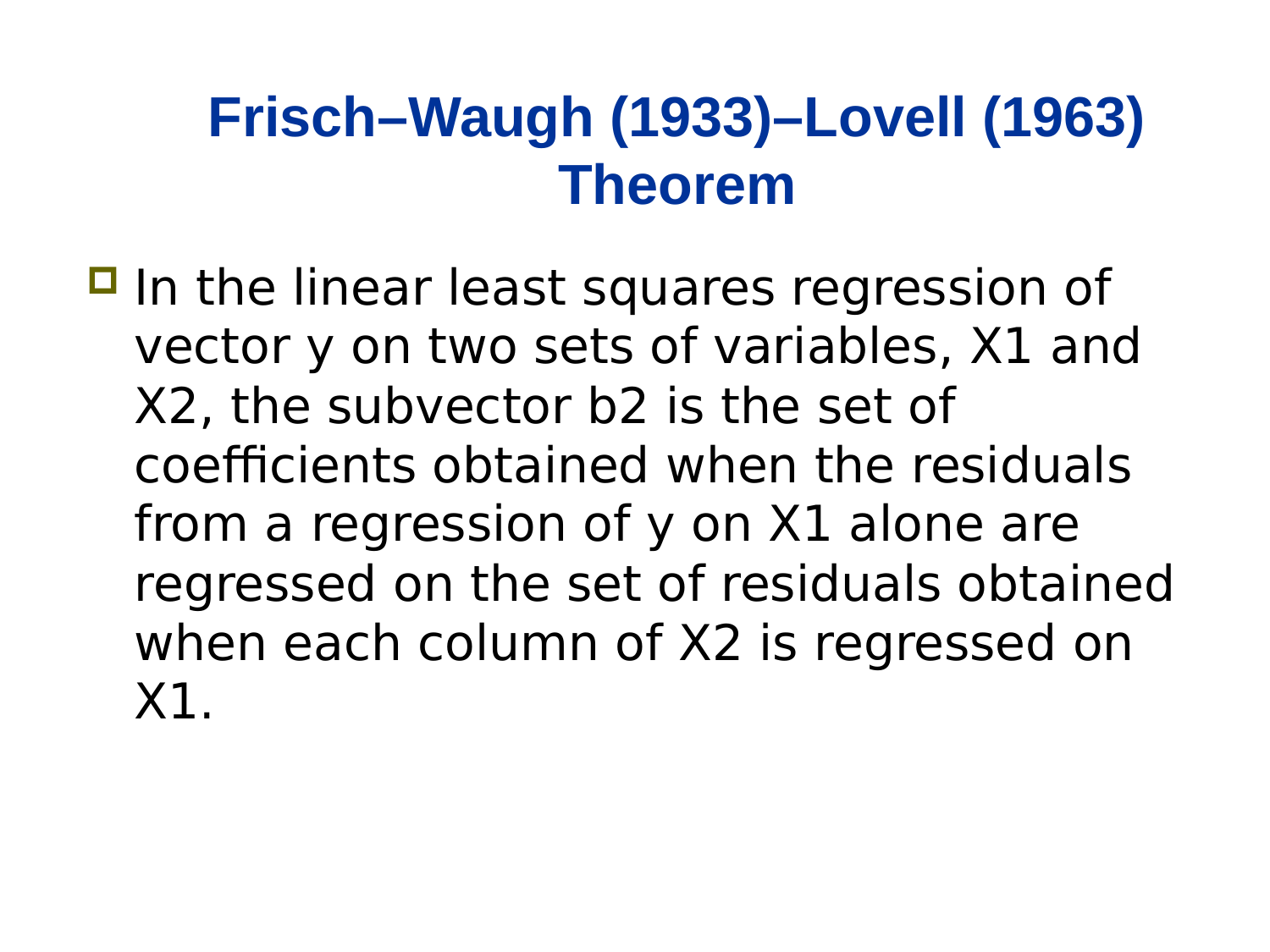

# Frisch–Waugh (1933)–Lovell (1963) Theorem
In the linear least squares regression of vector y on two sets of variables, X1 and X2, the subvector b2 is the set of coefficients obtained when the residuals from a regression of y on X1 alone are regressed on the set of residuals obtained when each column of X2 is regressed on X1.